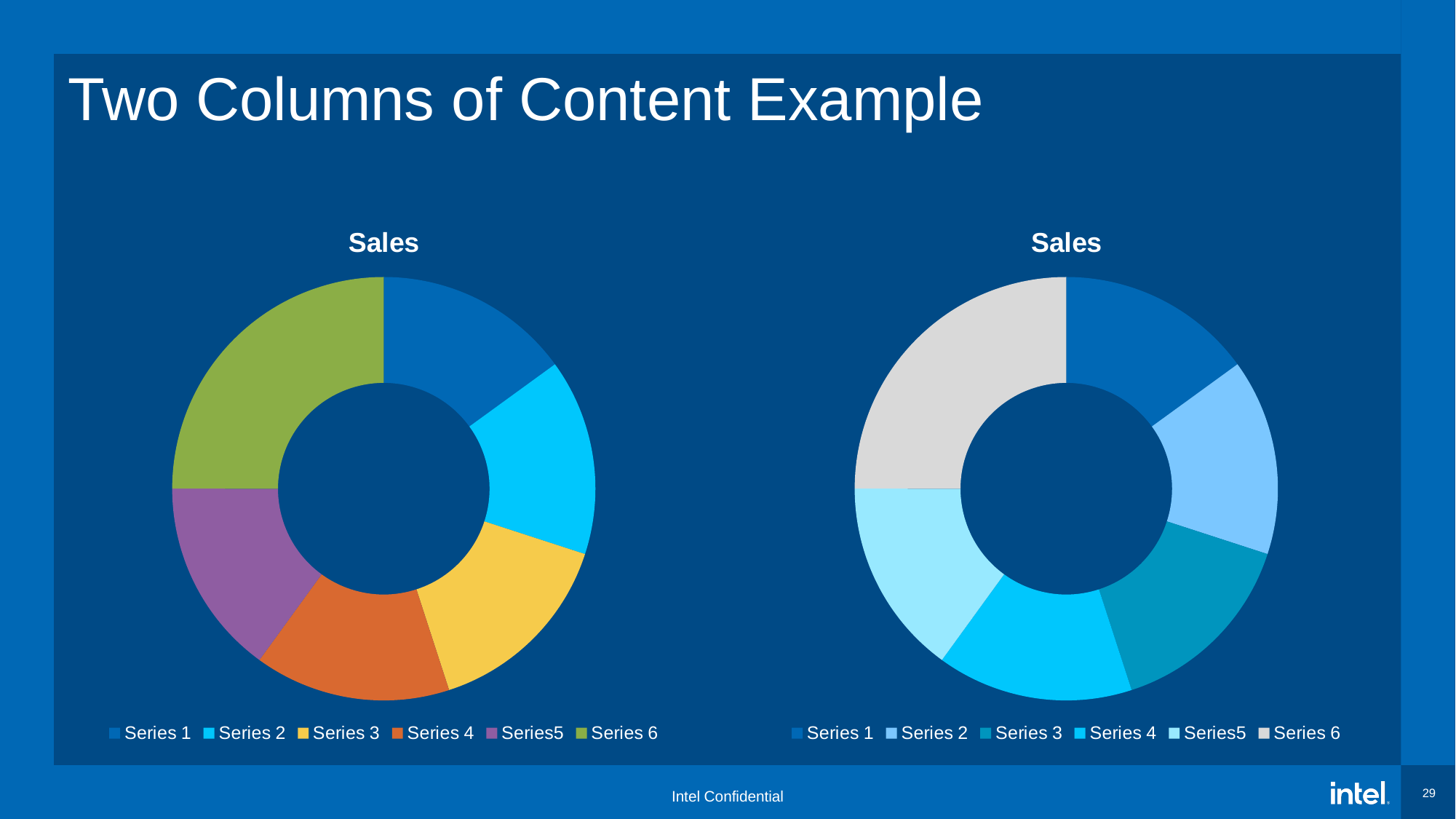

# Two Columns of Content Example

### Chart:

| Category | Sales |
|---|---|
| Series 1 | 15.0 |
| Series 2 | 15.0 |
| Series 3 | 15.0 |
| Series 4 | 15.0 |
| Series5 | 15.0 |
| Series 6 | 25.0 |

### Chart:

| Category | Sales |
|---|---|
| Series 1 | 15.0 |
| Series 2 | 15.0 |
| Series 3 | 15.0 |
| Series 4 | 15.0 |
| Series5 | 15.0 |
| Series 6 | 25.0 |